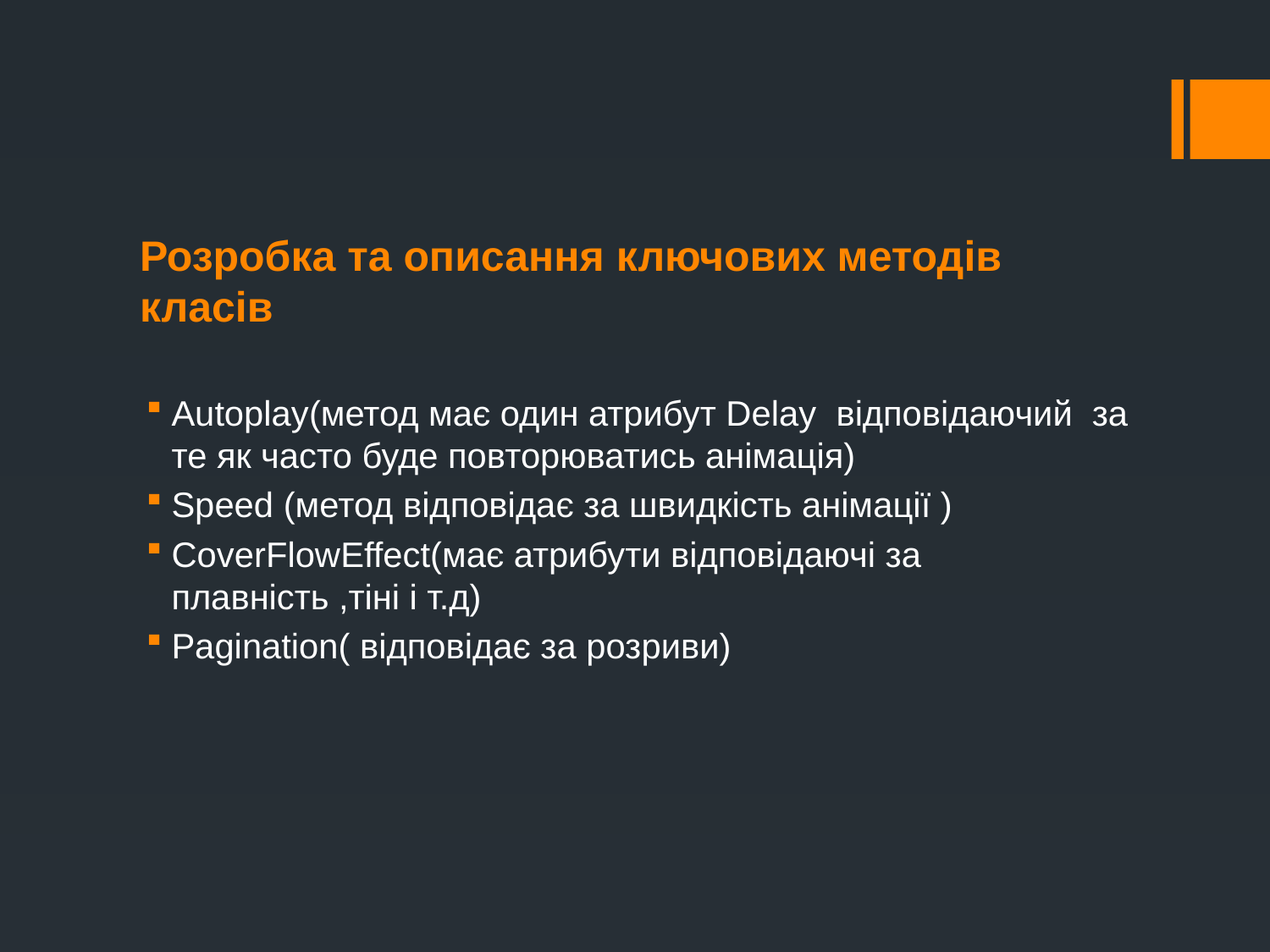

# Розробка та описання ключових методів класів
Autoplay(метод має один атрибут Delay  відповідаючий  за те як часто буде повторюватись анімація)
Speed (метод відповідає за швидкість анімації )
CoverFlowEffect(має атрибути відповідаючі за плавність ,тіні і т.д)
Pagination( відповідає за розриви)